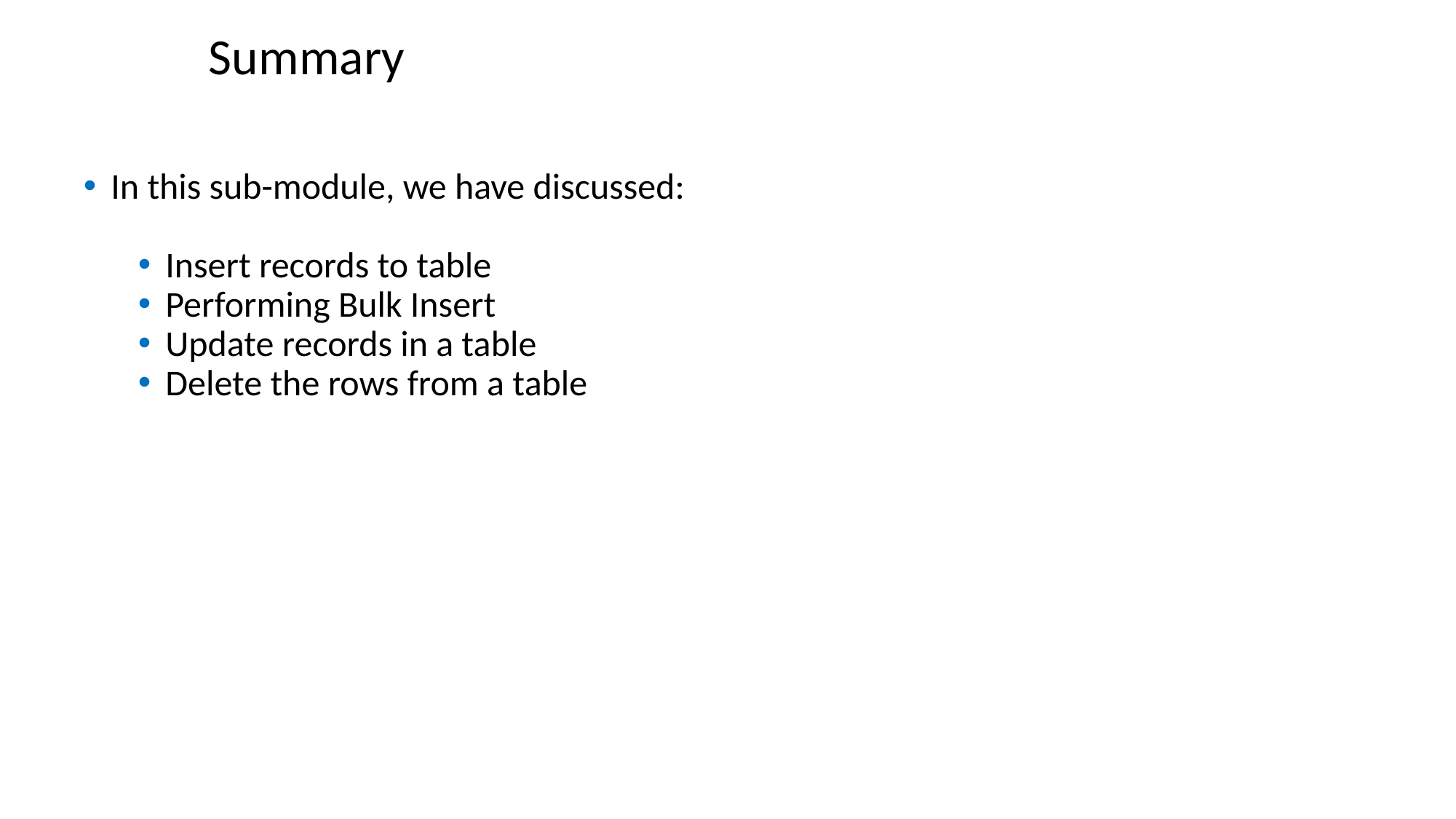

Summary
In this sub-module, we have discussed:

Insert records to table
Performing Bulk Insert
Update records in a table
Delete the rows from a table